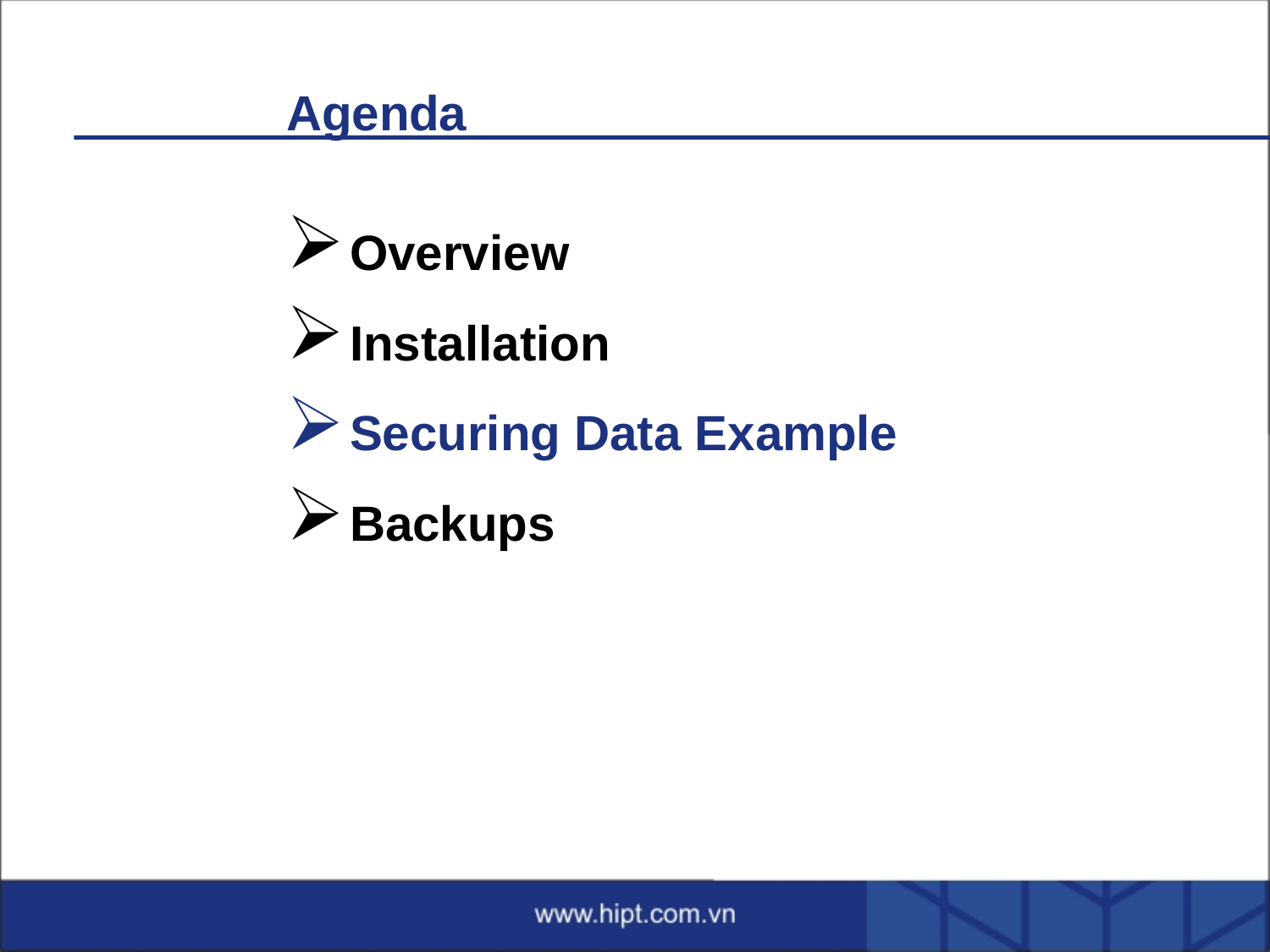

# Agenda

Overview
Installation
Securing Data Example
Backups